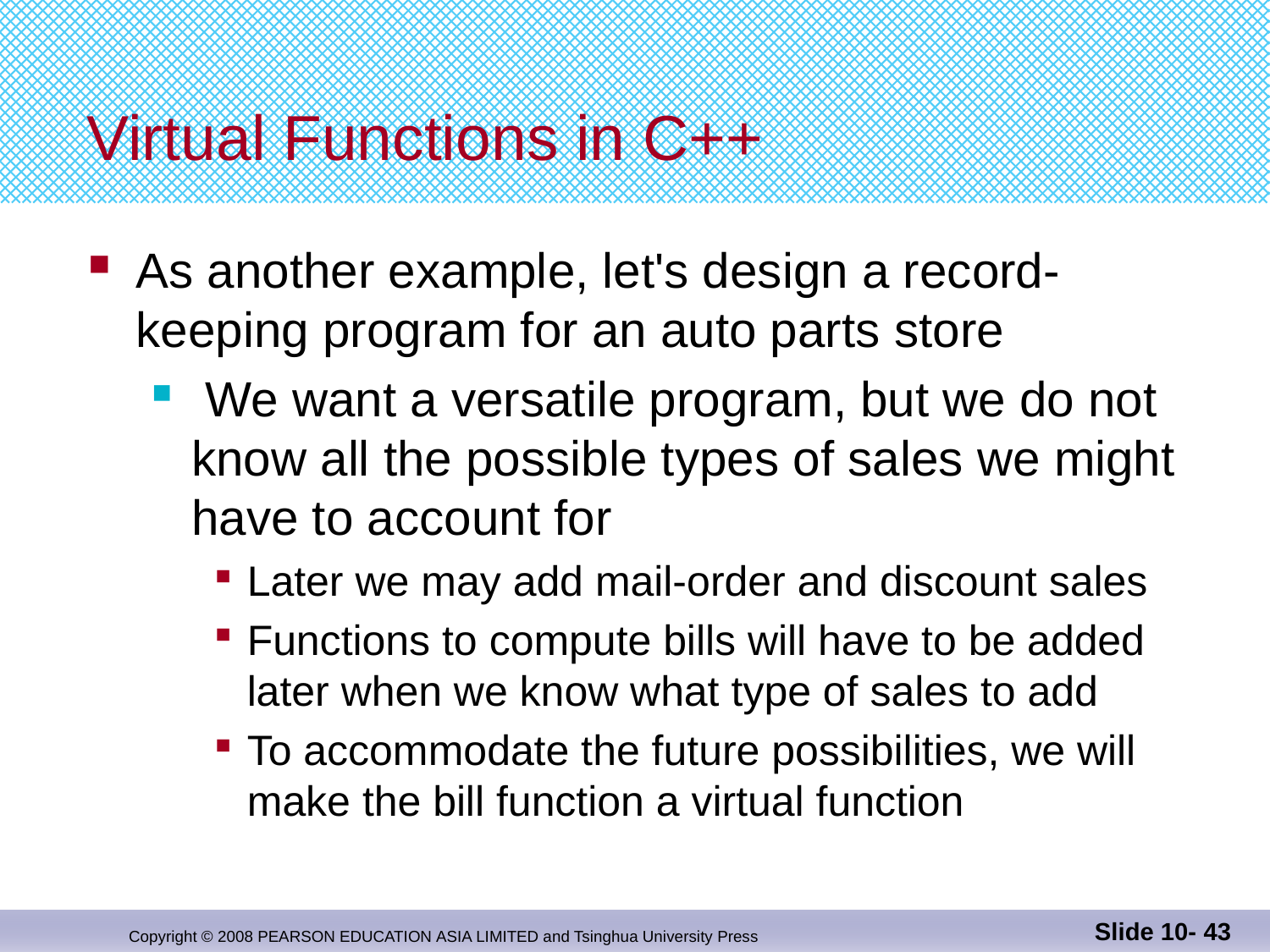

# Virtual Functions in C++
As another example, let's design a record-
keeping program for an auto parts store
 We want a versatile program, but we do not know all the possible types of sales we might have to account for
Later we may add mail-order and discount sales
Functions to compute bills will have to be added later when we know what type of sales to add
To accommodate the future possibilities, we will make the bill function a virtual function
Slide 10- 43